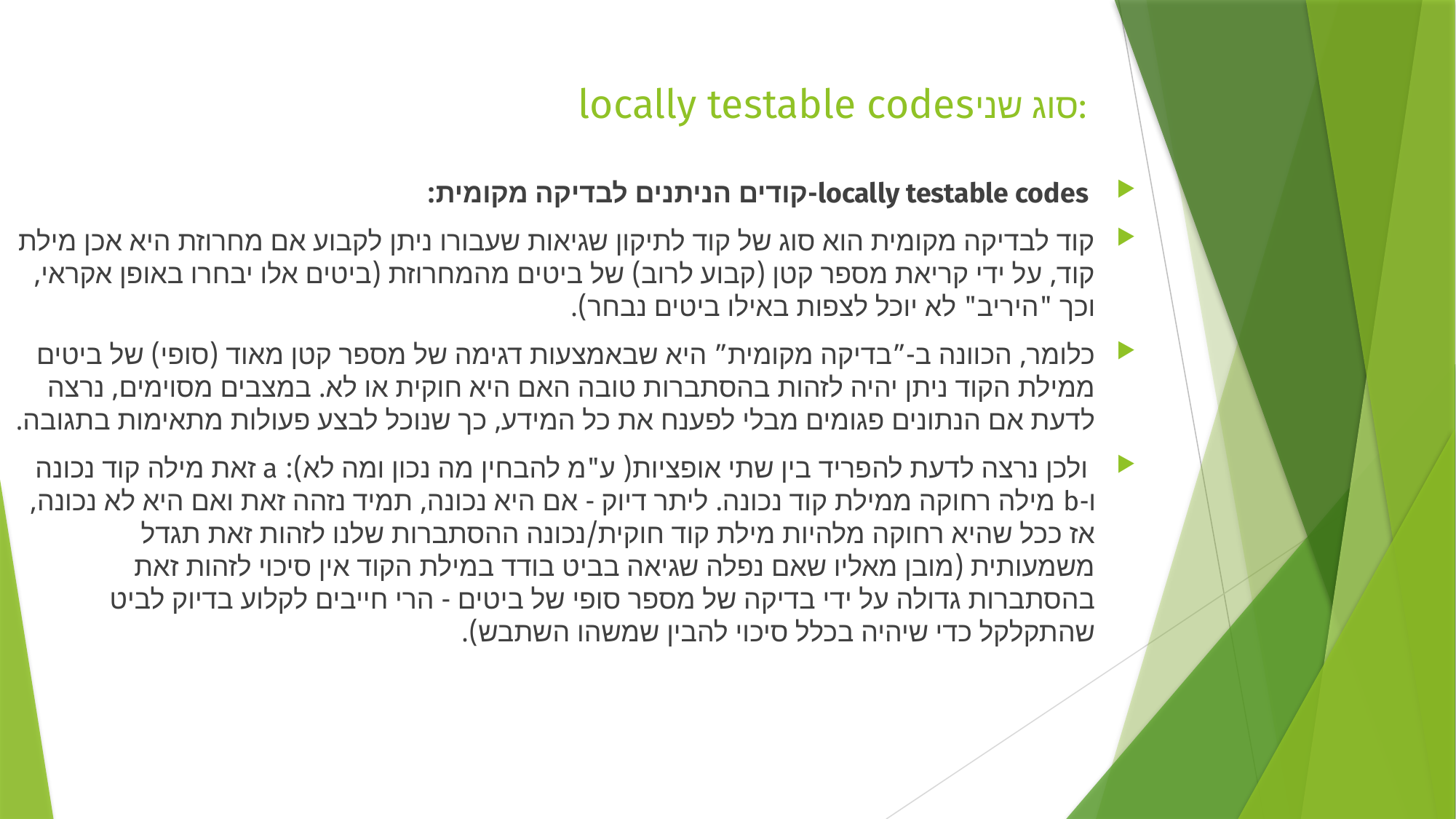

# locally testable codesסוג שני:
 locally testable codes-קודים הניתנים לבדיקה מקומית:
קוד לבדיקה מקומית הוא סוג של קוד לתיקון שגיאות שעבורו ניתן לקבוע אם מחרוזת היא אכן מילת קוד, על ידי קריאת מספר קטן (קבוע לרוב) של ביטים מהמחרוזת (ביטים אלו יבחרו באופן אקראי, וכך "היריב" לא יוכל לצפות באילו ביטים נבחר).
כלומר, הכוונה ב-”בדיקה מקומית” היא שבאמצעות דגימה של מספר קטן מאוד (סופי) של ביטים ממילת הקוד ניתן יהיה לזהות בהסתברות טובה האם היא חוקית או לא. במצבים מסוימים, נרצה לדעת אם הנתונים פגומים מבלי לפענח את כל המידע, כך שנוכל לבצע פעולות מתאימות בתגובה.
 ולכן נרצה לדעת להפריד בין שתי אופציות( ע"מ להבחין מה נכון ומה לא): a זאת מילה קוד נכונה ו-b מילה רחוקה ממילת קוד נכונה. ליתר דיוק - אם היא נכונה, תמיד נזהה זאת ואם היא לא נכונה, אז ככל שהיא רחוקה מלהיות מילת קוד חוקית/נכונה ההסתברות שלנו לזהות זאת תגדל משמעותית (מובן מאליו שאם נפלה שגיאה בביט בודד במילת הקוד אין סיכוי לזהות זאת בהסתברות גדולה על ידי בדיקה של מספר סופי של ביטים - הרי חייבים לקלוע בדיוק לביט שהתקלקל כדי שיהיה בכלל סיכוי להבין שמשהו השתבש).